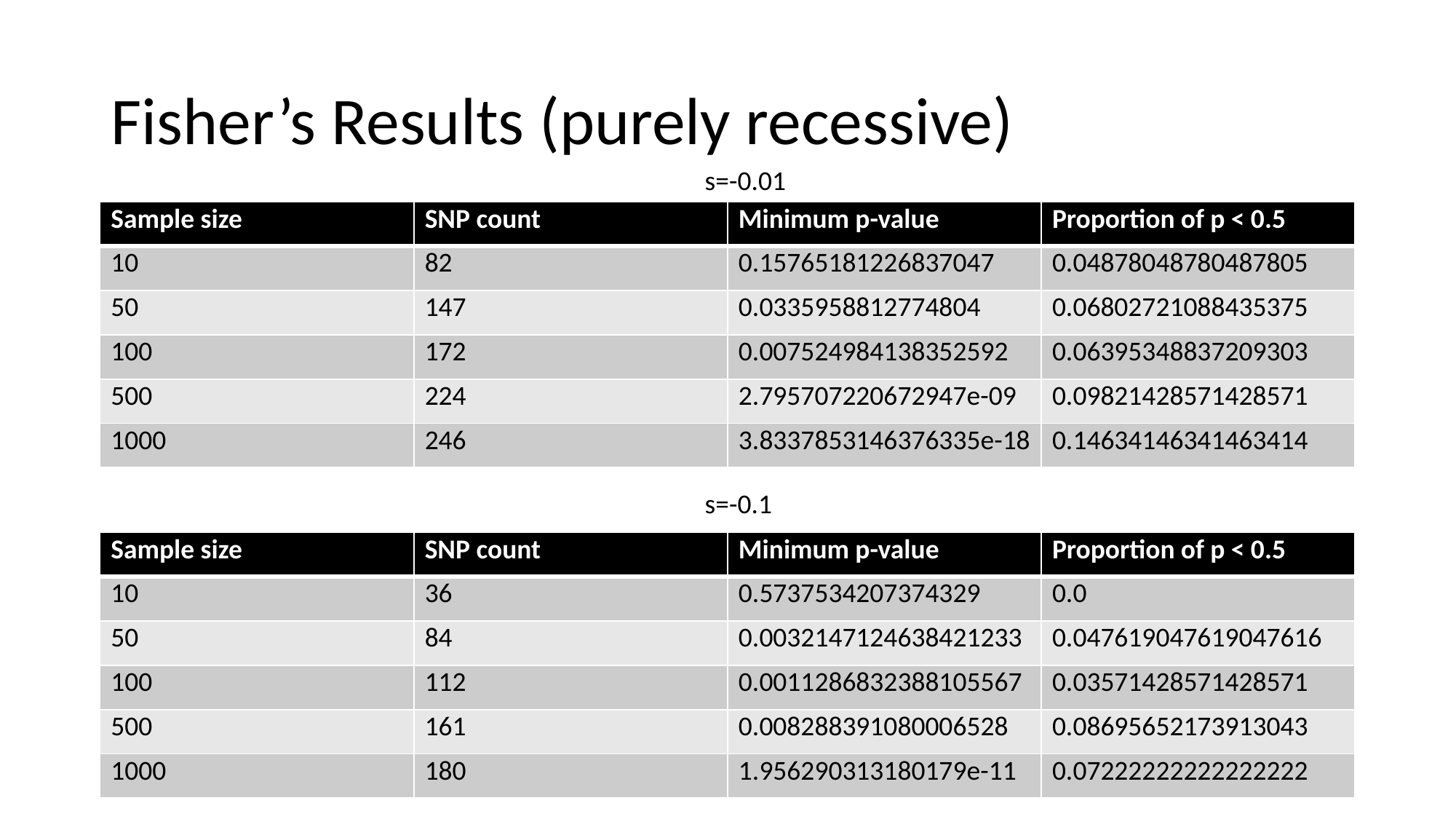

# Fisher’s Results (purely recessive)
s=-0.01
| Sample size | SNP count | Minimum p-value | Proportion of p < 0.5 |
| --- | --- | --- | --- |
| 10 | 82 | 0.15765181226837047 | 0.04878048780487805 |
| 50 | 147 | 0.0335958812774804 | 0.06802721088435375 |
| 100 | 172 | 0.007524984138352592 | 0.06395348837209303 |
| 500 | 224 | 2.795707220672947e-09 | 0.09821428571428571 |
| 1000 | 246 | 3.8337853146376335e-18 | 0.14634146341463414 |
s=-0.1
| Sample size | SNP count | Minimum p-value | Proportion of p < 0.5 |
| --- | --- | --- | --- |
| 10 | 36 | 0.5737534207374329 | 0.0 |
| 50 | 84 | 0.0032147124638421233 | 0.047619047619047616 |
| 100 | 112 | 0.0011286832388105567 | 0.03571428571428571 |
| 500 | 161 | 0.008288391080006528 | 0.08695652173913043 |
| 1000 | 180 | 1.956290313180179e-11 | 0.07222222222222222 |